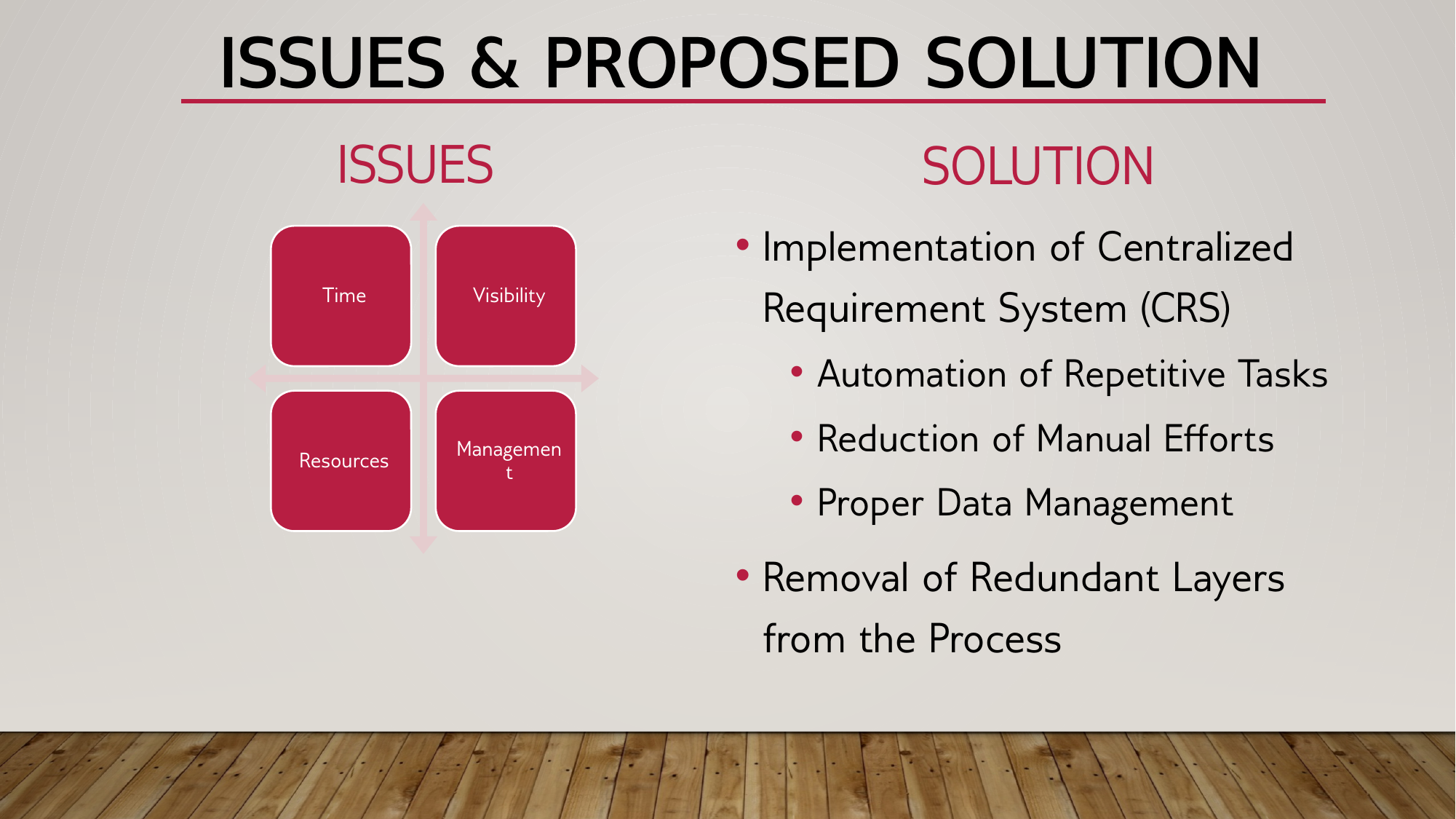

Issues & Proposed solution
      issues
 solution
Time
Visibility
Resources
Management
Implementation of Centralized Requirement System (CRS)
Automation of Repetitive Tasks
Reduction of Manual Efforts
Proper Data Management
Removal of Redundant Layers from the Process